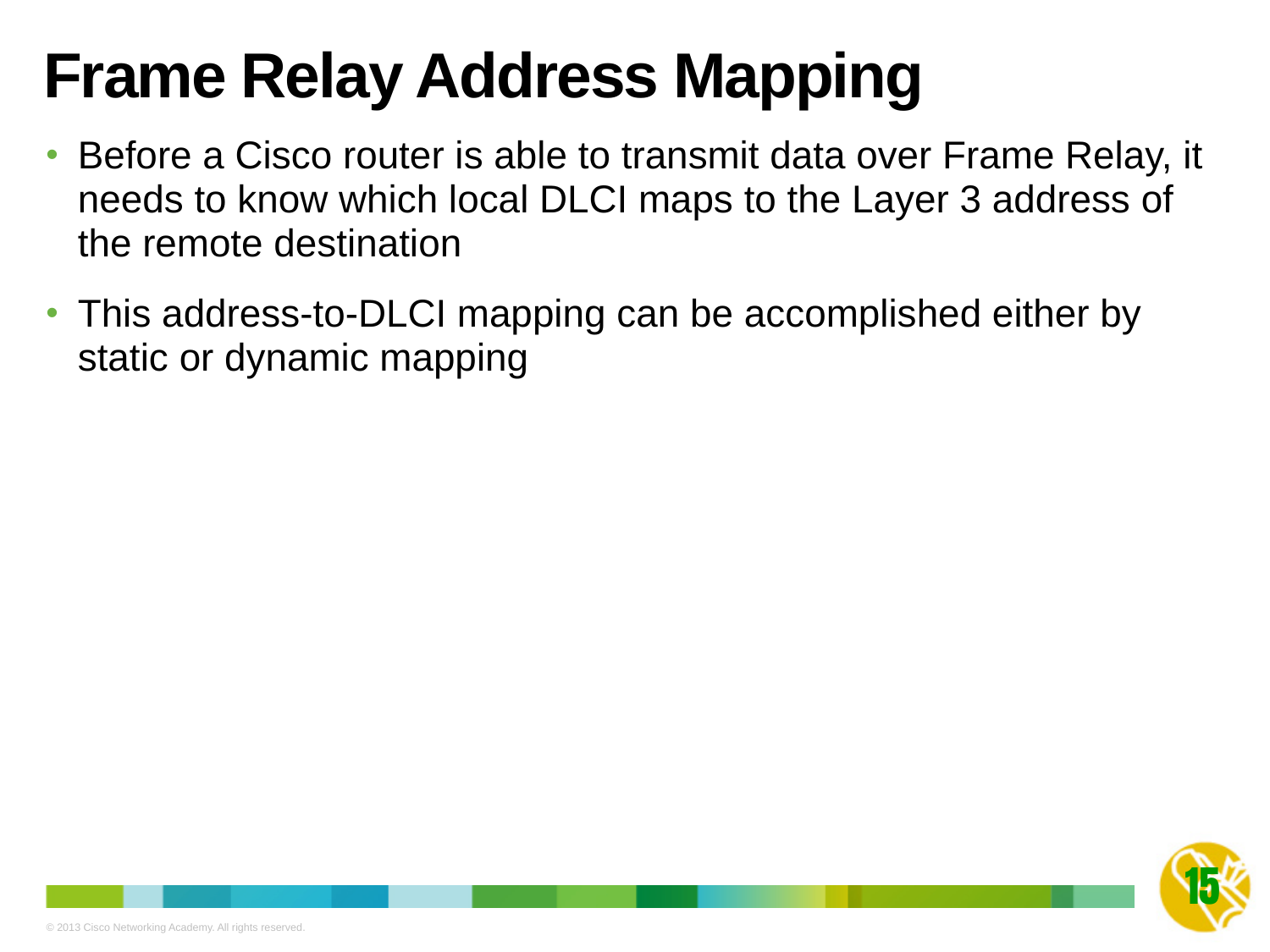

# Frame Relay Address Mapping
Before a Cisco router is able to transmit data over Frame Relay, it needs to know which local DLCI maps to the Layer 3 address of the remote destination
This address-to-DLCI mapping can be accomplished either by static or dynamic mapping